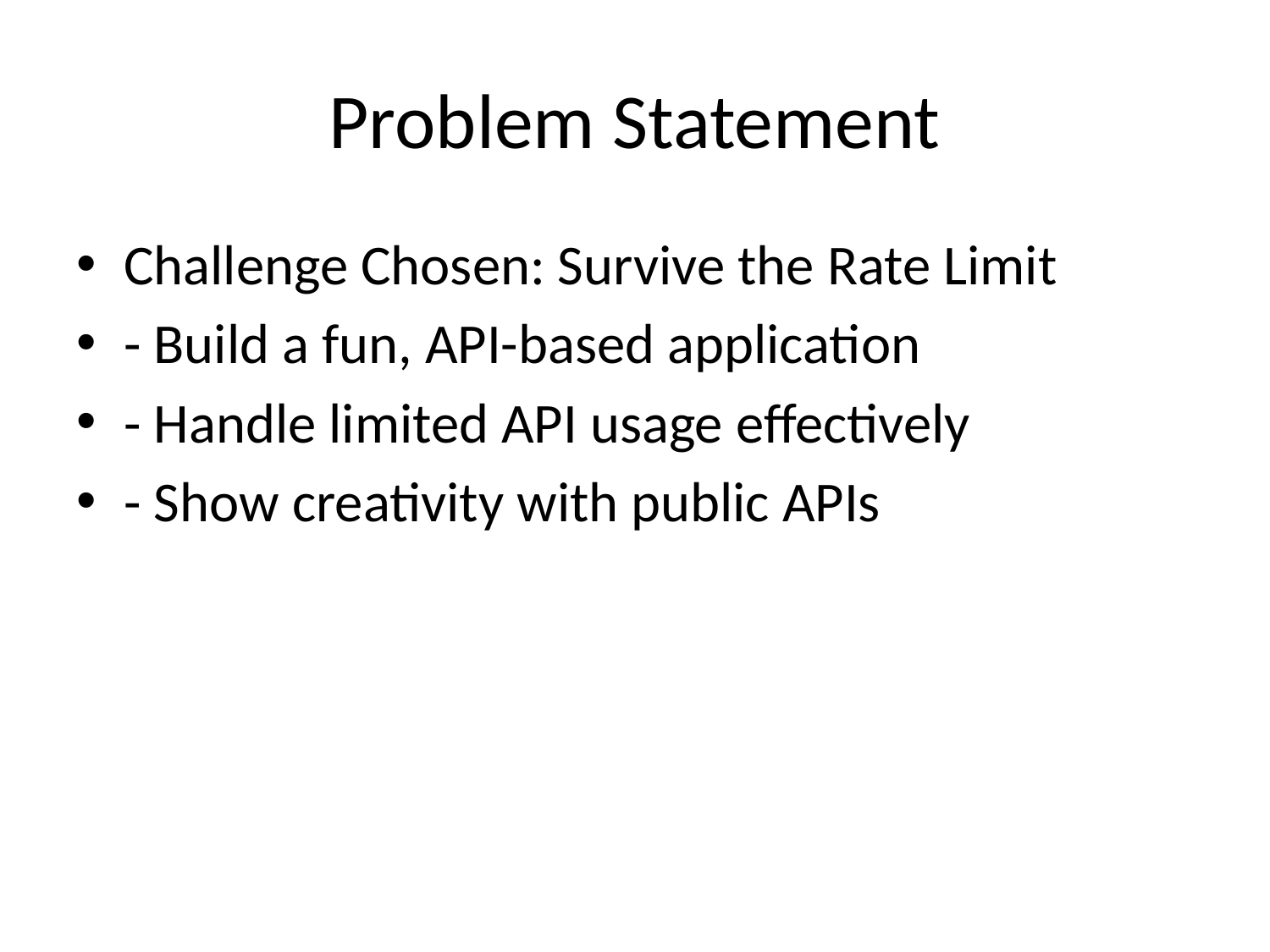

# Problem Statement
Challenge Chosen: Survive the Rate Limit
- Build a fun, API-based application
- Handle limited API usage effectively
- Show creativity with public APIs